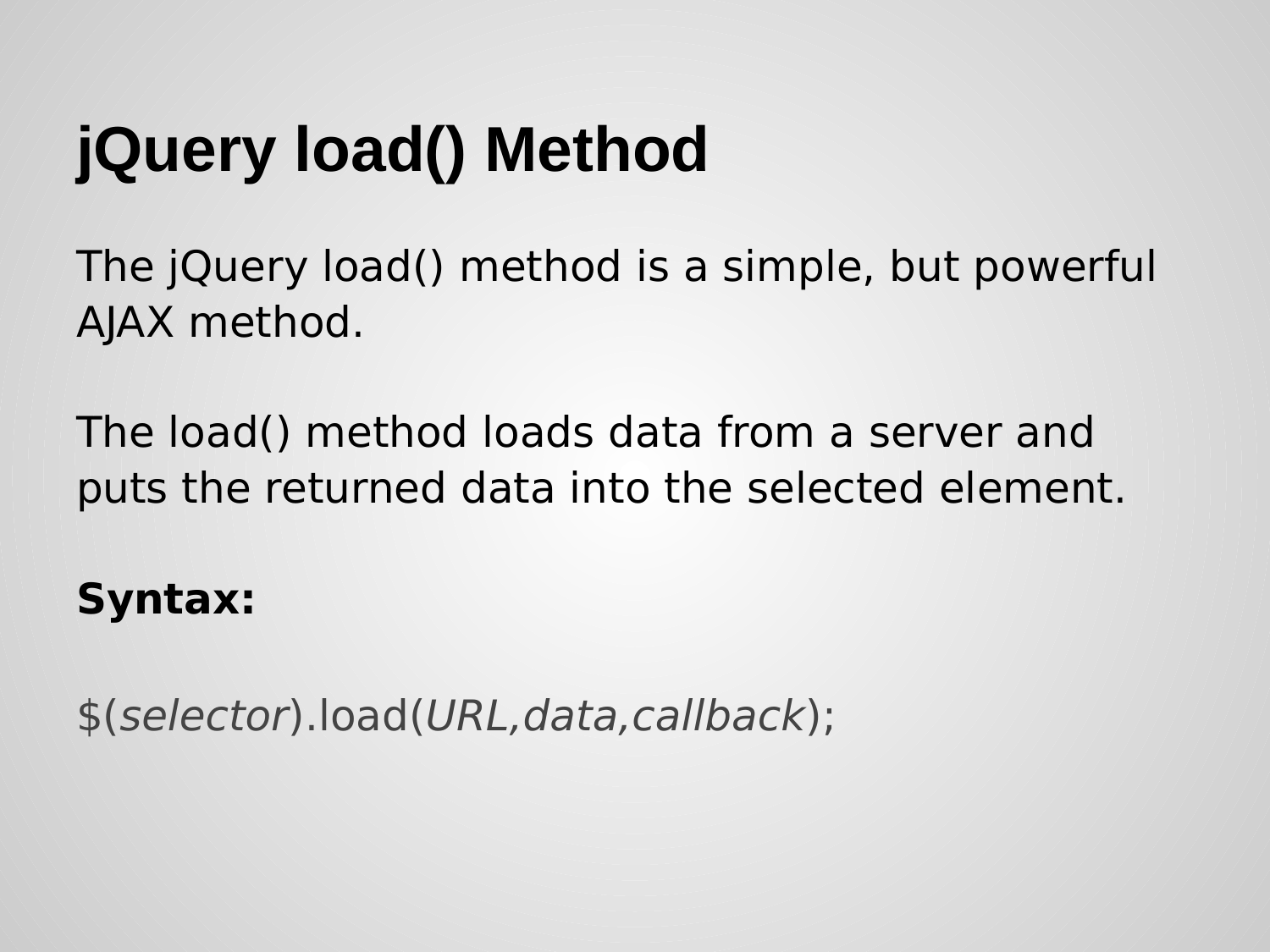

# jQuery load() Method
The jQuery load() method is a simple, but powerful AJAX method.

The load() method loads data from a server and puts the returned data into the selected element.

Syntax:

$(selector).load(URL,data,callback);